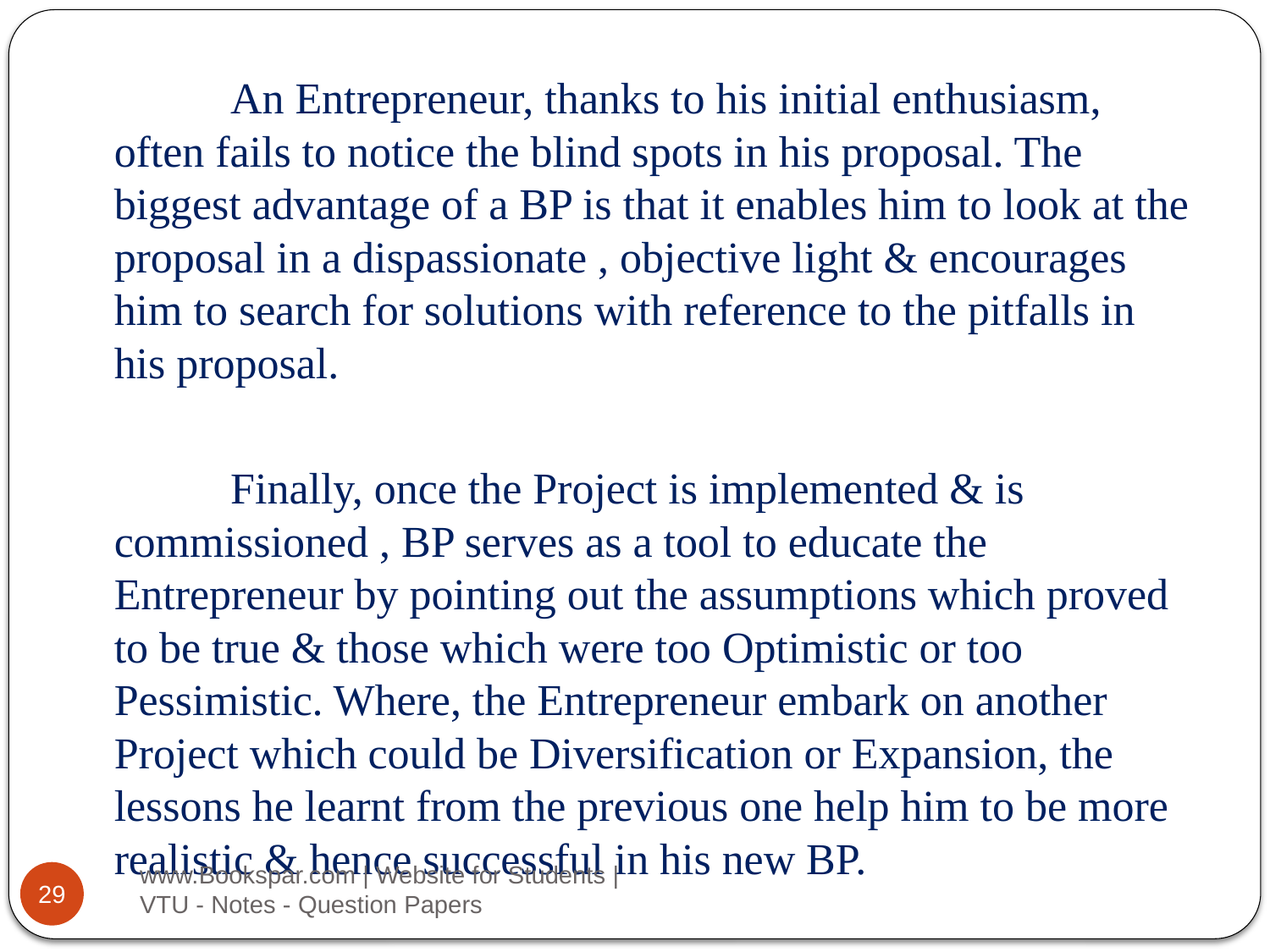

An Entrepreneur, thanks to his initial enthusiasm, often fails to notice the blind spots in his proposal. The biggest advantage of a BP is that it enables him to look at the proposal in a dispassionate , objective light & encourages him to search for solutions with reference to the pitfalls in his proposal.

              Finally, once the Project is implemented & is commissioned , BP serves as a tool to educate the Entrepreneur by pointing out the assumptions which proved to be true & those which were too Optimistic or too Pessimistic. Where, the Entrepreneur embark on another Project which could be Diversification or Expansion, the lessons he learnt from the previous one help him to be more realistic & hence successful in his new BP.
www.Bookspar.com | Website for Students | VTU - Notes - Question Papers
29